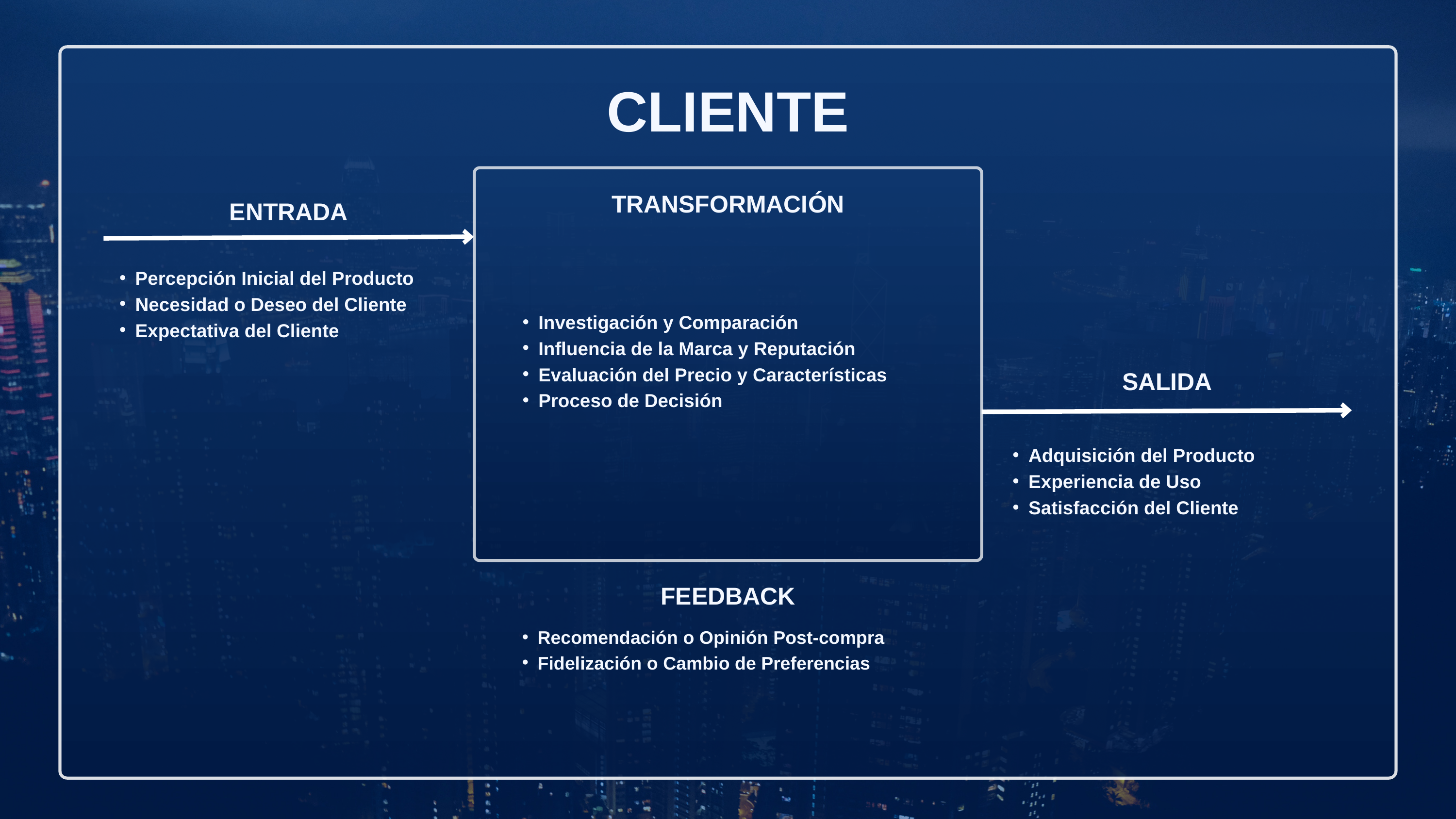

CLIENTE

TRANSFORMACIÓN
ENTRADA

Percepción Inicial del Producto
Necesidad o Deseo del Cliente
Expectativa del Cliente

Investigación y Comparación
Influencia de la Marca y Reputación
Evaluación del Precio y Características
Proceso de Decisión

SALIDA

Adquisición del Producto
Experiencia de Uso
Satisfacción del Cliente

FEEDBACK
Recomendación o Opinión Post-compra
Fidelización o Cambio de Preferencias